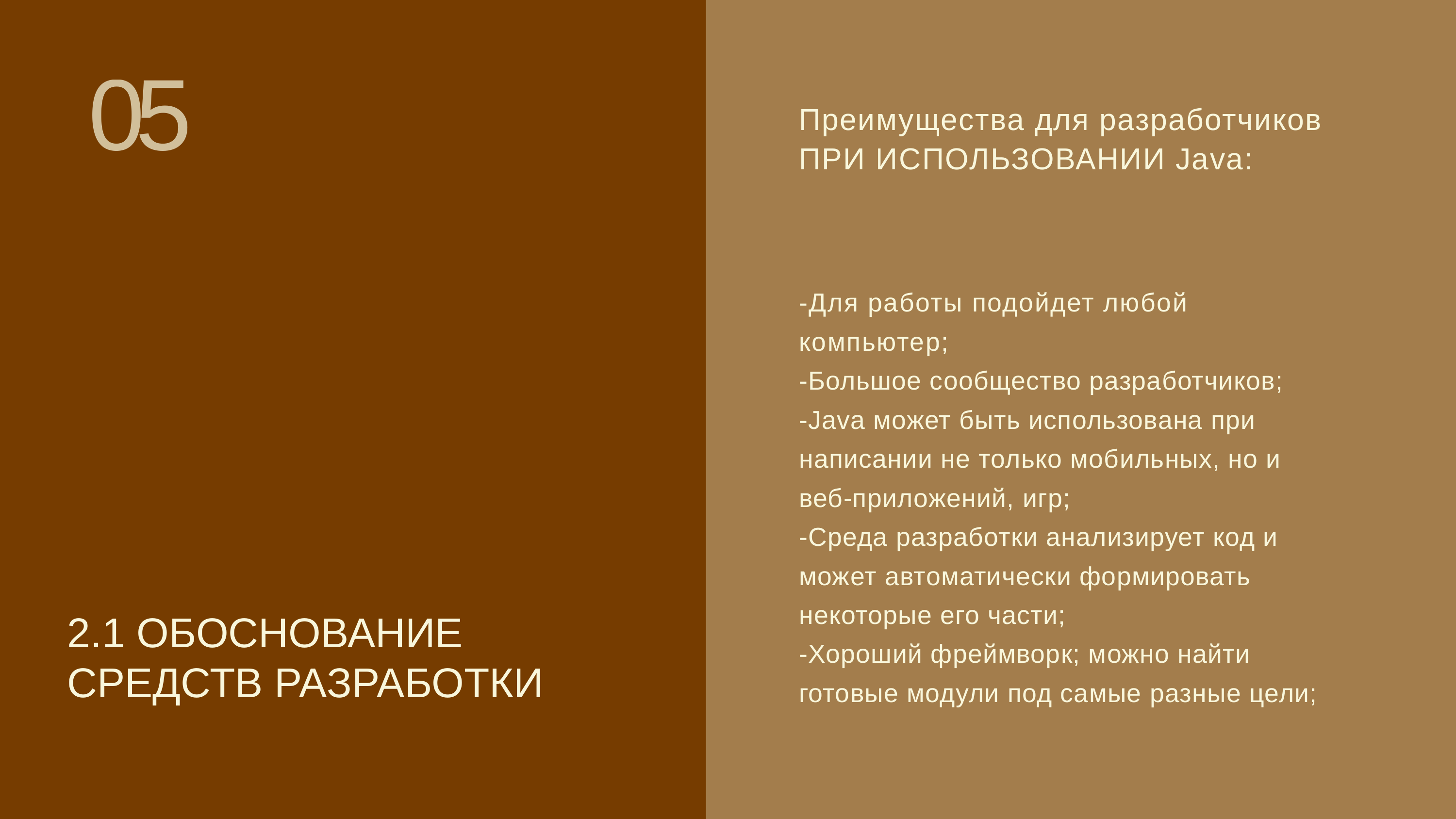

05
Преимущества для разработчиков ПРИ ИСПОЛЬЗОВАНИИ Java:

-Для работы подойдет любой компьютер;
-Большое сообщество разработчиков;
-Java может быть использована при написании не только мобильных, но и веб-приложений, игр;
-Среда разработки анализирует код и может автоматически формировать некоторые его части;
-Хороший фреймворк; можно найти готовые модули под самые разные цели;

2.1 ОБОСНОВАНИЕ СРЕДСТВ РАЗРАБОТКИ